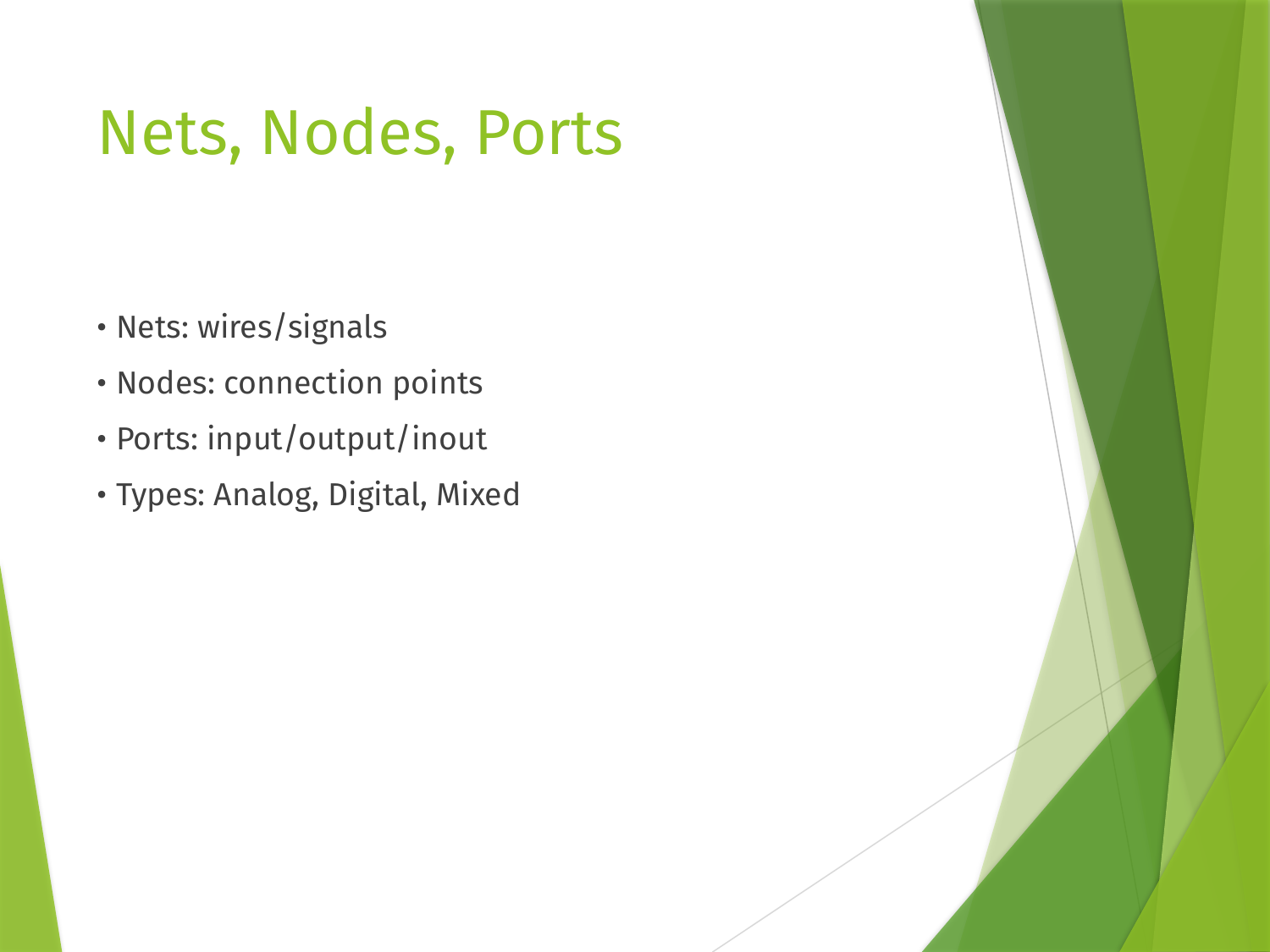

# Nets, Nodes, Ports
• Nets: wires/signals
• Nodes: connection points
• Ports: input/output/inout
• Types: Analog, Digital, Mixed